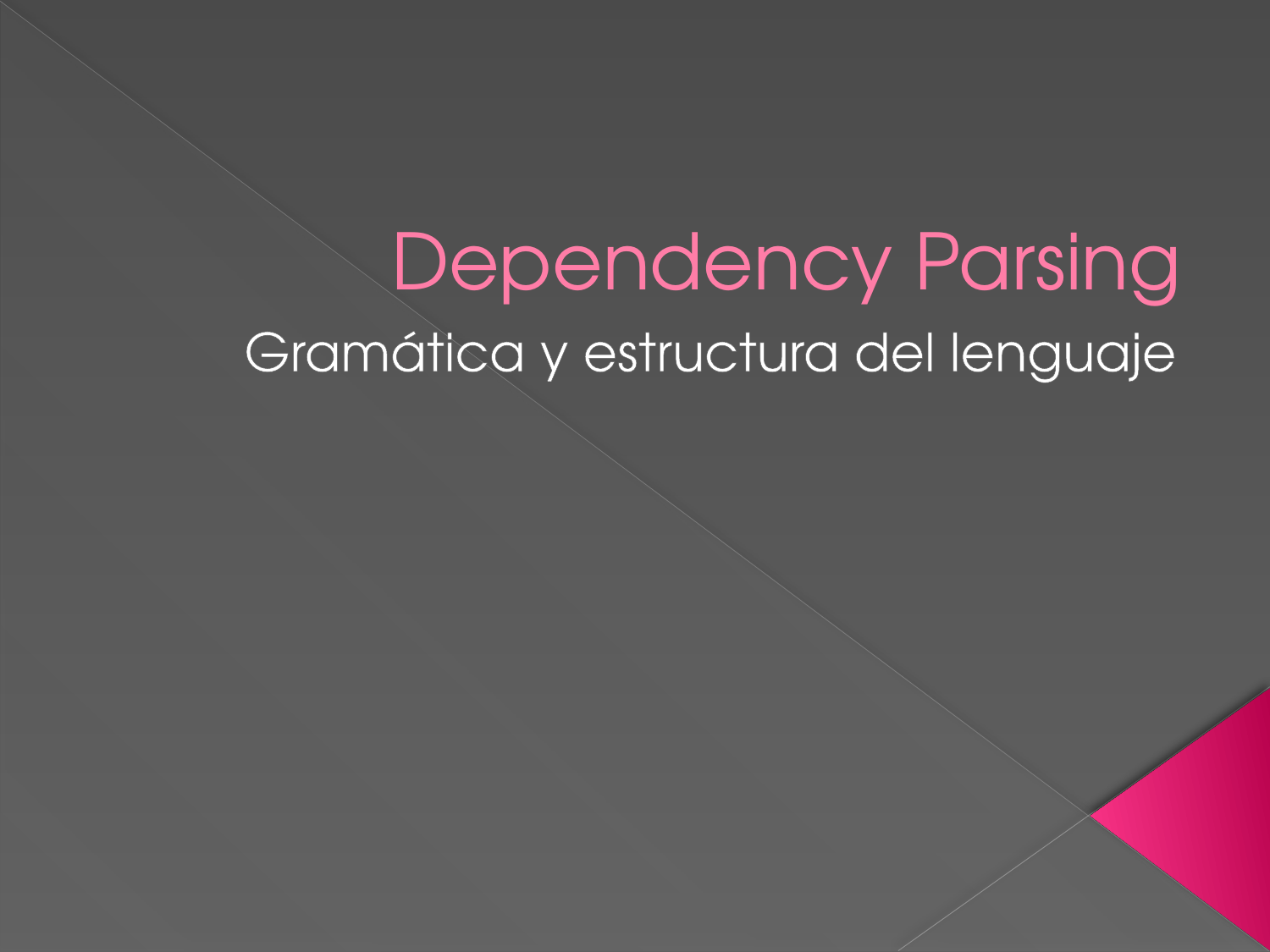

# Dependency Parsing
Gramática y estructura del lenguaje